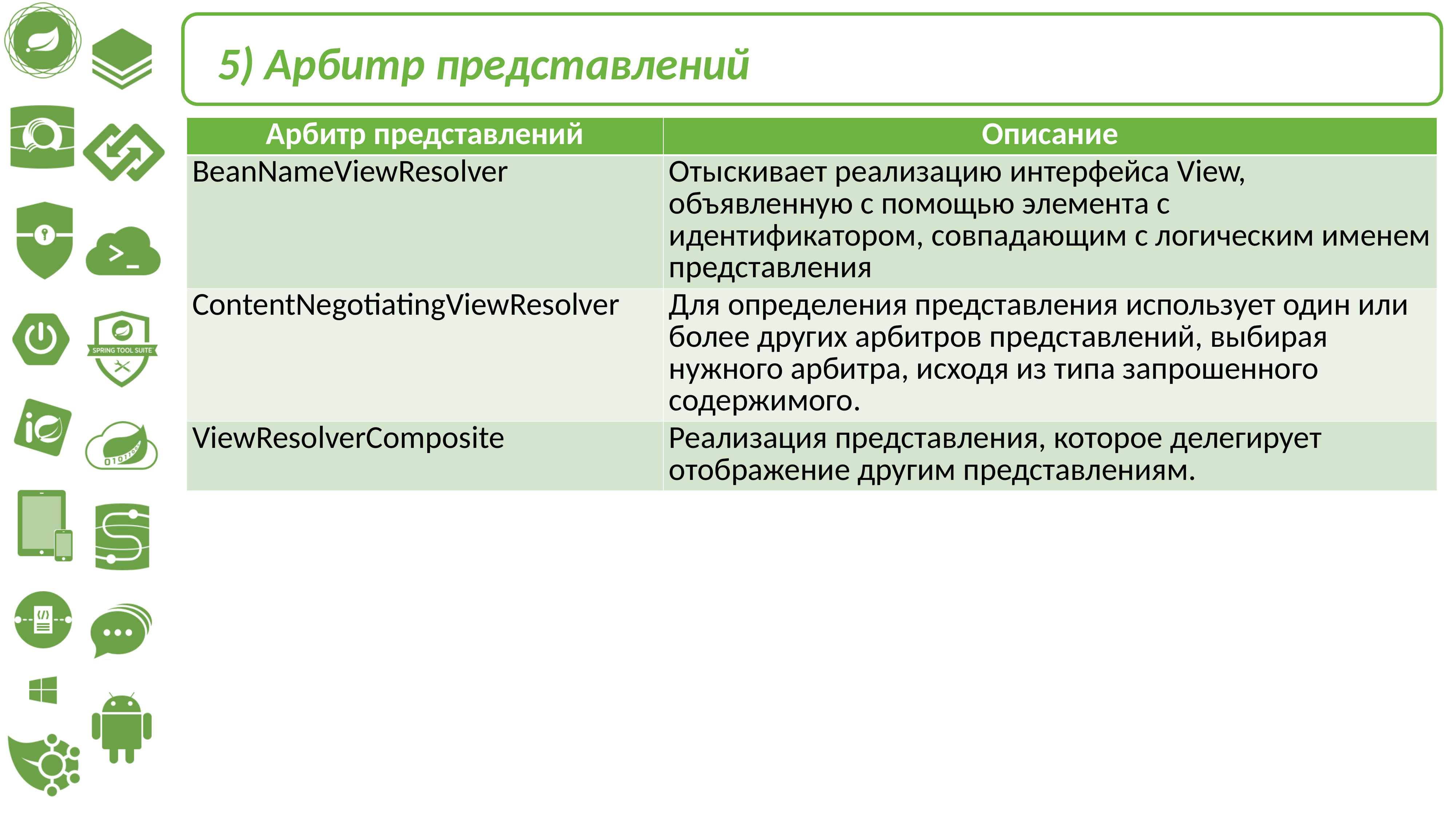

5) Арбитр представлений
| Арбитр представлений | Описание |
| --- | --- |
| BeanNameViewResolver | Отыскивает реализацию интерфейса View, объявленную с помощью элемента с идентификатором, совпадающим с логическим именем представления |
| ContentNegotiatingViewResolver | Для определения представления использует один или более других арбитров представлений, выбирая нужного арбитра, исходя из типа запрошенного содержимого. |
| ViewResolverComposite | Реализация представления, которое делегирует отображение другим представлениям. |